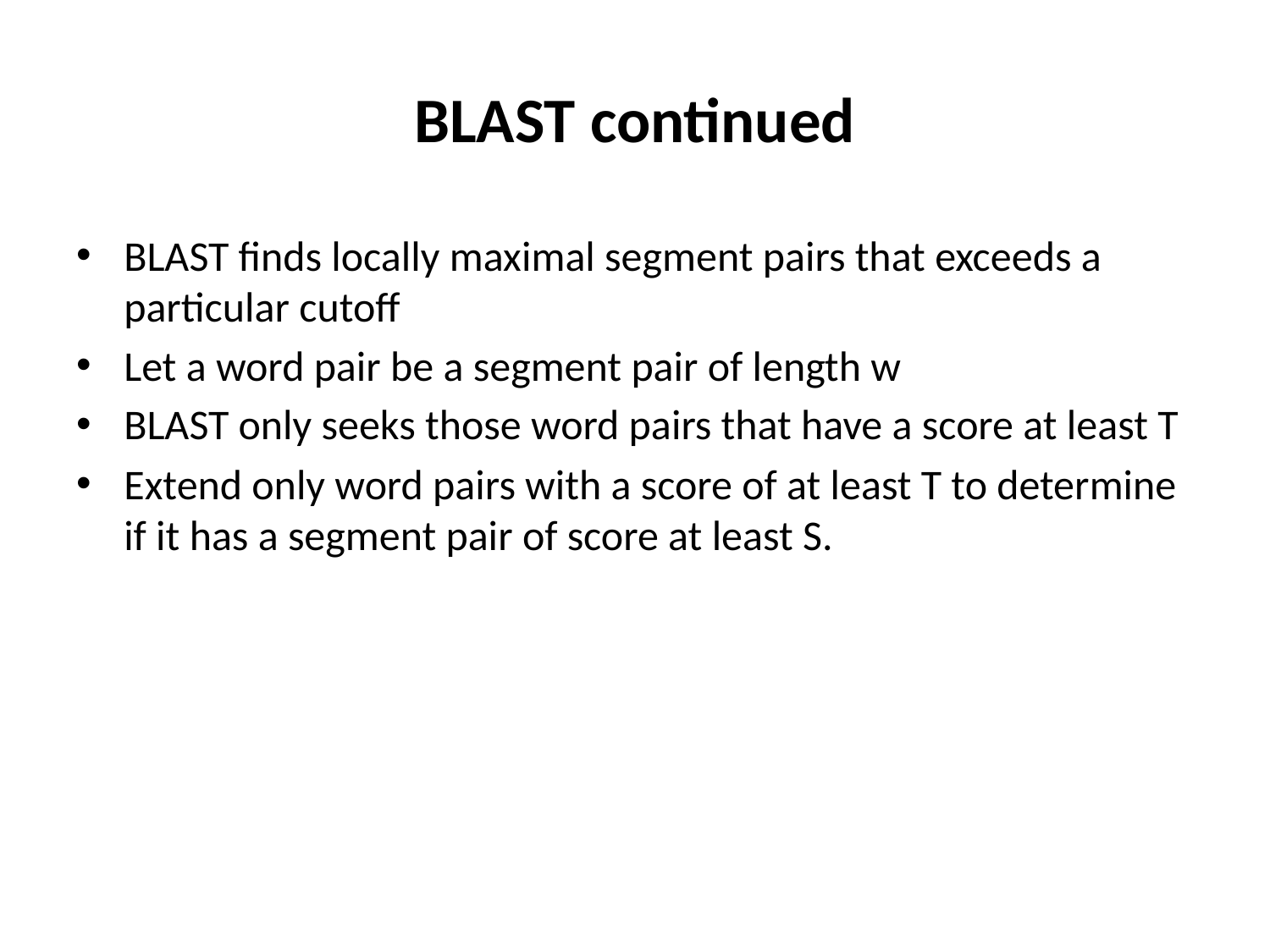

# BLAST continued
BLAST finds locally maximal segment pairs that exceeds a particular cutoff
Let a word pair be a segment pair of length w
BLAST only seeks those word pairs that have a score at least T
Extend only word pairs with a score of at least T to determine if it has a segment pair of score at least S.